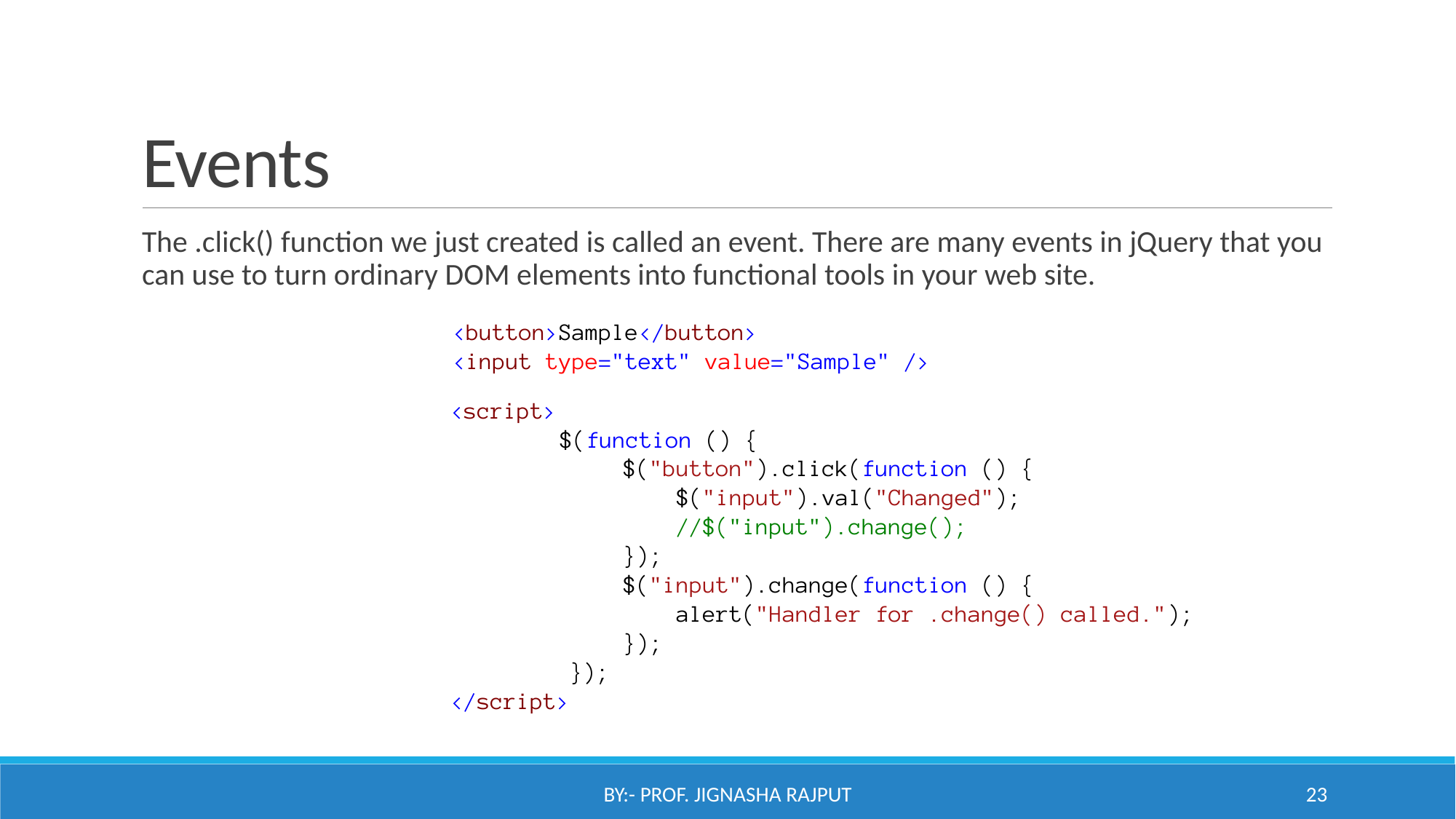

# Events
The .click() function we just created is called an event. There are many events in jQuery that you can use to turn ordinary DOM elements into functional tools in your web site.
<button>Sample</button>
<input type="text" value="Sample" />
<script>
	$(function () {
             $("button").click(function () {
                 $("input").val("Changed");
                 $("input").change();
             });
             $("input").change(function () {
                 alert("Handler for .change() called.");
             });
         });
</script>
<script>
	$(function () {
             $("button").click(function () {
                 $("input").val("Changed");
                 //$("input").change();
             });
             $("input").change(function () {
                 alert("Handler for .change() called.");
             });
         });
</script>
By:- Prof. Jignasha Rajput
23